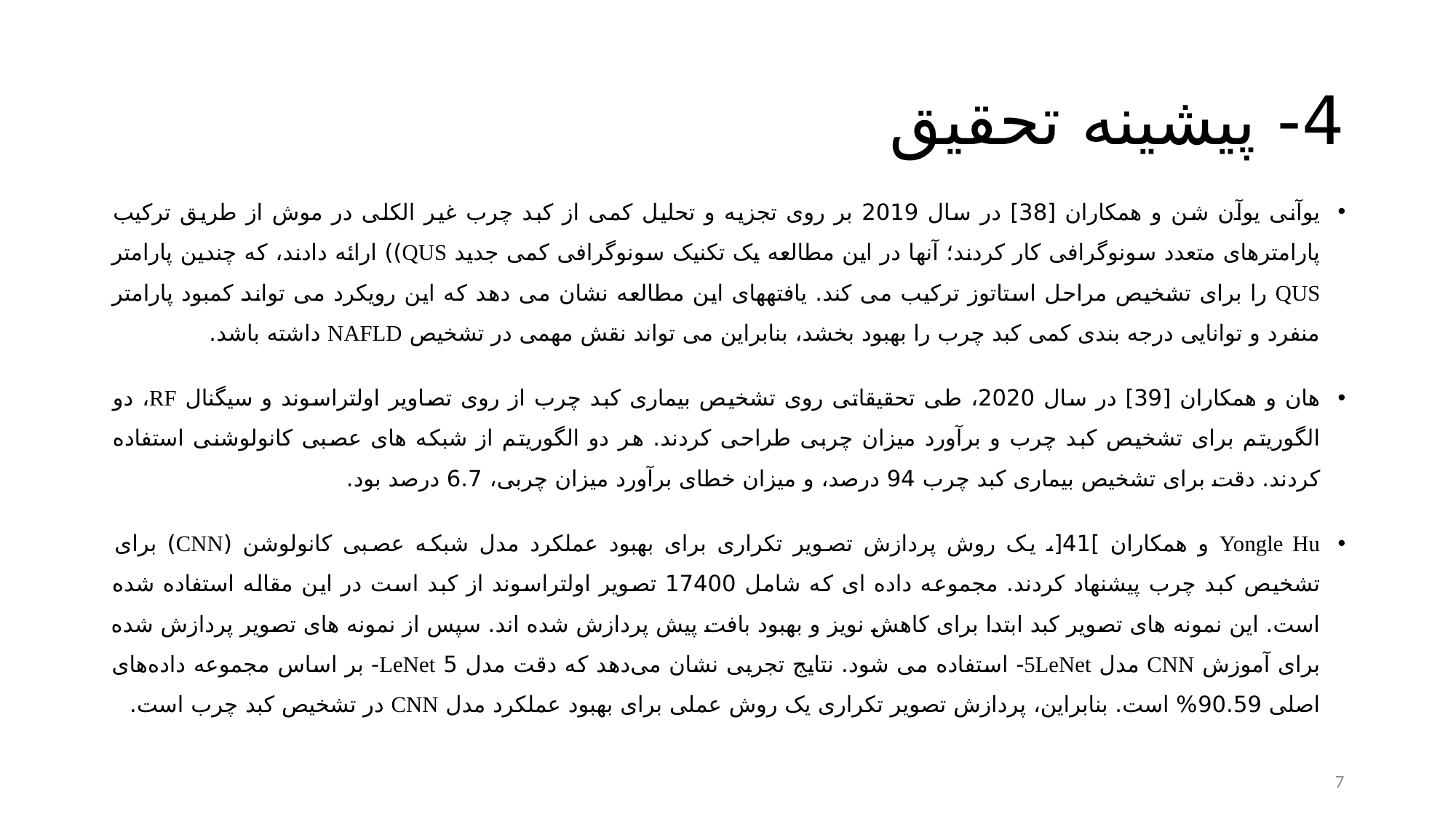

# 4- پیشینه تحقیق
یوآنی یوآن شن و همکاران [38] در سال 2019 بر روی تجزیه و تحلیل کمی از کبد چرب غیر الکلی در موش از طریق ترکیب پارامترهای متعدد سونوگرافی کار کردند؛ آنها در این مطالعه یک تکنیک سونوگرافی کمی جدید QUS)) ارائه دادند، که چندین پارامتر QUS را برای تشخیص مراحل استاتوز ترکیب می کند. یافته­های این مطالعه نشان می دهد که این رویکرد می تواند کمبود پارامتر منفرد و توانایی درجه بندی کمی کبد چرب را بهبود بخشد، بنابراین می تواند نقش مهمی در تشخیص NAFLD داشته باشد.
هان و همکاران [39] در سال 2020، طی تحقیقاتی روی تشخیص بیماری کبد چرب از روی تصاویر اولتراسوند و سیگنال RF، دو الگوریتم برای تشخیص کبد چرب و برآورد میزان چربی طراحی کردند. هر دو الگوریتم از شبکه های عصبی کانولوشنی استفاده کردند. دقت برای تشخیص بیماری کبد چرب 94 درصد، و میزان خطای برآورد میزان چربی، 6.7 درصد بود.
Yongle Hu و همکاران ]41[، یک روش پردازش تصویر تکراری برای بهبود عملکرد مدل شبکه عصبی کانولوشن (CNN) برای تشخیص کبد چرب پیشنهاد کردند. مجموعه داده ای که شامل 17400 تصویر اولتراسوند از کبد است در این مقاله استفاده شده است. این نمونه های تصویر کبد ابتدا برای کاهش نویز و بهبود بافت پیش پردازش شده اند. سپس از نمونه های تصویر پردازش شده برای آموزش CNN مدل 5LeNet- استفاده می شود. نتایج تجربی نشان می‌دهد که دقت مدل 5 LeNet- بر اساس مجموعه داده‌های اصلی 90.59% است. بنابراین، پردازش تصویر تکراری یک روش عملی برای بهبود عملکرد مدل CNN در تشخیص کبد چرب است.
7